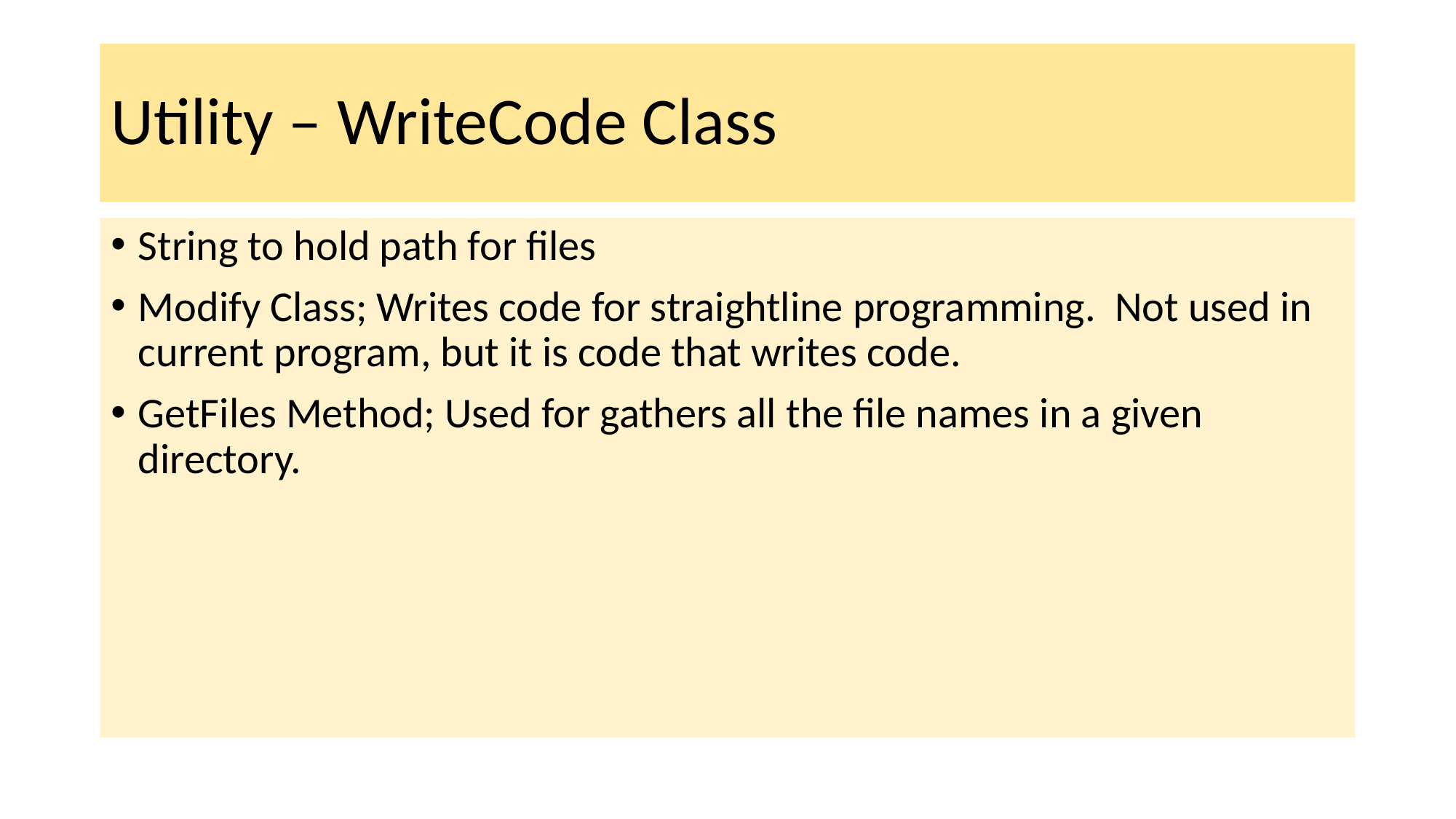

# Utility – WriteCode Class
String to hold path for files
Modify Class; Writes code for straightline programming.  Not used in current program, but it is code that writes code.
GetFiles Method; Used for gathers all the file names in a given directory.